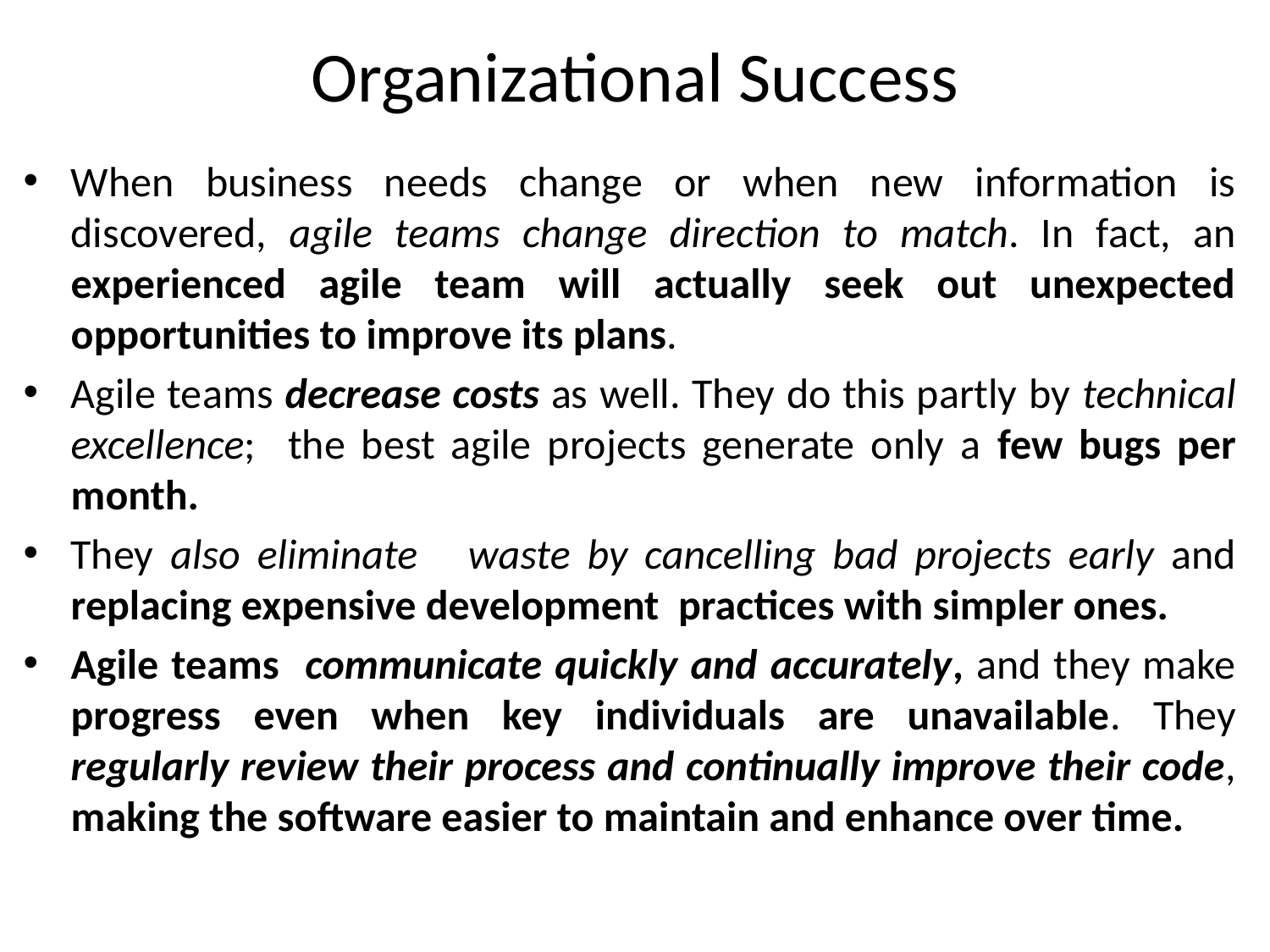

# Organizational Success
When business needs change or when new information is discovered, agile teams change direction to match. In fact, an experienced agile team will actually seek out unexpected opportunities to improve its plans.
Agile teams decrease costs as well. They do this partly by technical excellence;  the best agile projects generate only a few bugs per month.
They also eliminate   waste by cancelling bad projects early and replacing expensive development  practices with simpler ones.
Agile teams  communicate quickly and accurately, and they make progress even when key individuals are unavailable. They regularly review their process and continually improve their code, making the software easier to maintain and enhance over time.